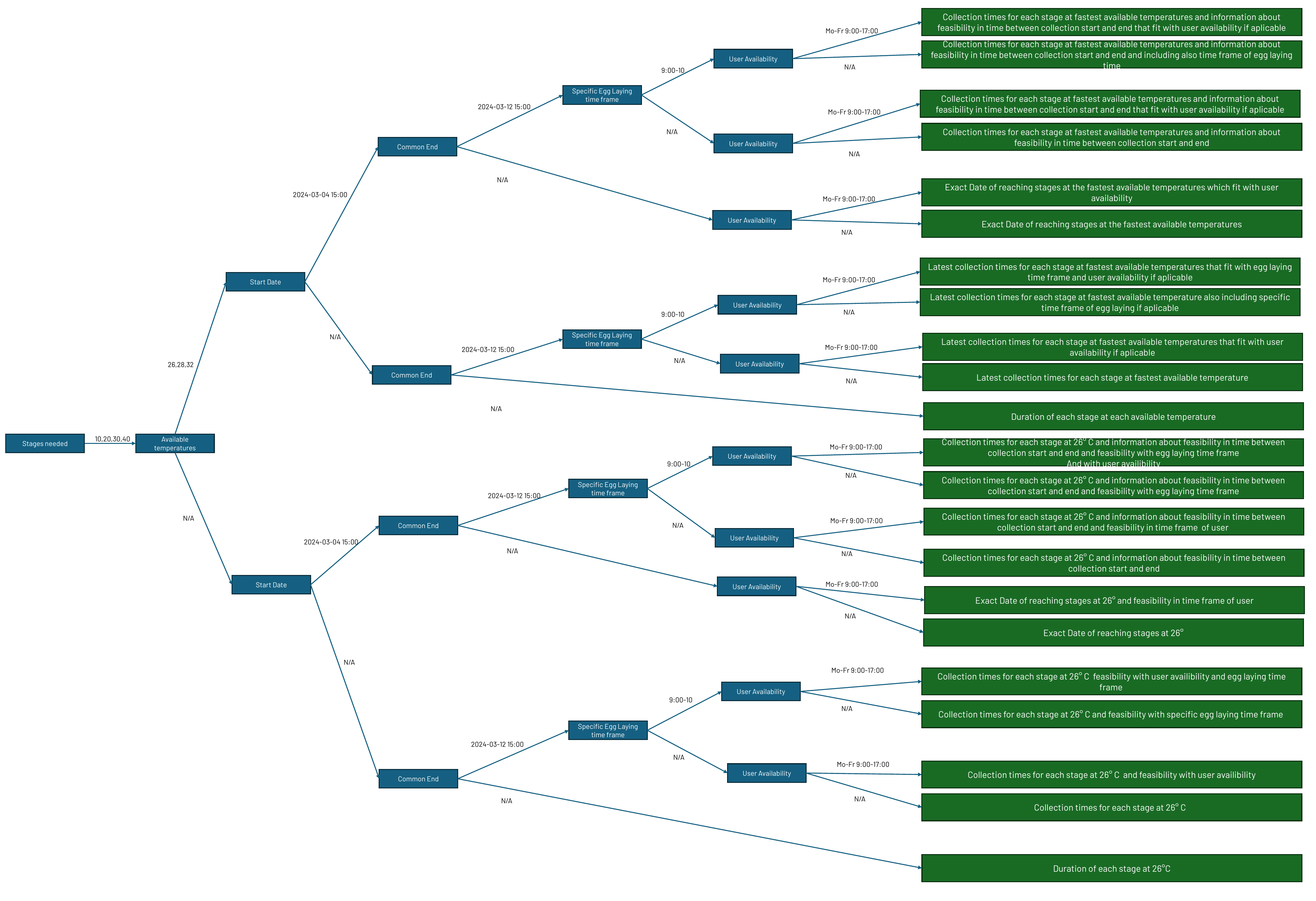

Collection times for each stage at fastest available temperatures and information about feasibility in time between collection start and end that fit with user availability if aplicable
Mo-Fr 9:00-17:00
Collection times for each stage at fastest available temperatures and information about feasibility in time between collection start and end and including also time frame of egg laying time
User Availability
N/A
9:00-10
Specific Egg Laying time frame
Collection times for each stage at fastest available temperatures and information about feasibility in time between collection start and end that fit with user availability if aplicable
2024-03-12 15:00
Mo-Fr 9:00-17:00
Collection times for each stage at fastest available temperatures and information about feasibility in time between collection start and end
N/A
User Availability
Common End
N/A
N/A
Exact Date of reaching stages at the fastest available temperatures which fit with user availability
2024-03-04 15:00
Mo-Fr 9:00-17:00
Exact Date of reaching stages at the fastest available temperatures
User Availability
N/A
Latest collection times for each stage at fastest available temperatures that fit with egg laying time frame and user availability if aplicable
Start Date
Mo-Fr 9:00-17:00
Latest collection times for each stage at fastest available temperature also including specific time frame of egg laying if aplicable
User Availability
N/A
9:00-10
Specific Egg Laying time frame
N/A
Latest collection times for each stage at fastest available temperatures that fit with user availability if aplicable
Mo-Fr 9:00-17:00
2024-03-12 15:00
N/A
User Availability
26,28,32
Latest collection times for each stage at fastest available temperature
Common End
N/A
N/A
Duration of each stage at each available temperature
10,20,30,40
Stages needed
Available temperatures
Collection times for each stage at 26° C and information about feasibility in time between collection start and end and feasibility with egg laying time frame
And with user availibility
Mo-Fr 9:00-17:00
User Availability
9:00-10
N/A
Collection times for each stage at 26° C and information about feasibility in time between collection start and end and feasibility with egg laying time frame
Specific Egg Laying time frame
2024-03-12 15:00
Collection times for each stage at 26° C and information about feasibility in time between collection start and end and feasibility in time frame  of user
N/A
Mo-Fr 9:00-17:00
Common End
N/A
User Availability
2024-03-04 15:00
N/A
N/A
Collection times for each stage at 26° C and information about feasibility in time between collection start and end
Start Date
User Availability
Mo-Fr 9:00-17:00
Exact Date of reaching stages at 26° and feasibility in time frame of user
N/A
Exact Date of reaching stages at 26°
N/A
Mo-Fr 9:00-17:00
Collection times for each stage at 26° C  feasibility with user availibility and egg laying time frame
User Availability
9:00-10
Collection times for each stage at 26° C and feasibility with specific egg laying time frame
N/A
Specific Egg Laying time frame
2024-03-12 15:00
N/A
Mo-Fr 9:00-17:00
Collection times for each stage at 26° C  and feasibility with user availibility
User Availability
Common End
N/A
Collection times for each stage at 26° C
N/A
Duration of each stage at 26°C